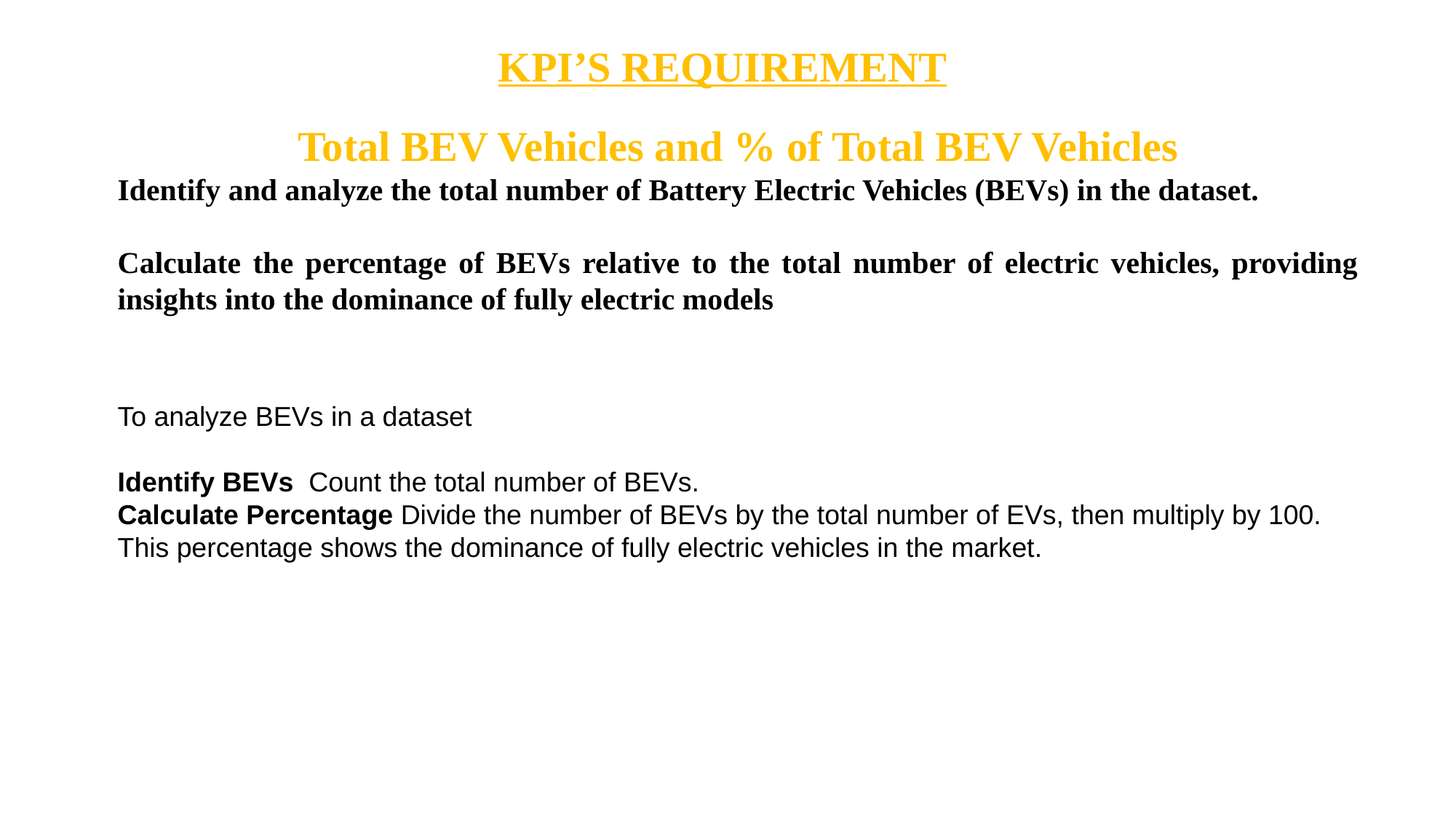

KPI’S REQUIREMENT
Total BEV Vehicles and % of Total BEV Vehicles
Identify and analyze the total number of Battery Electric Vehicles (BEVs) in the dataset.

Calculate the percentage of BEVs relative to the total number of electric vehicles, providing insights into the dominance of fully electric models

To analyze BEVs in a dataset

Identify BEVs  Count the total number of BEVs.
Calculate Percentage Divide the number of BEVs by the total number of EVs, then multiply by 100.
This percentage shows the dominance of fully electric vehicles in the market.